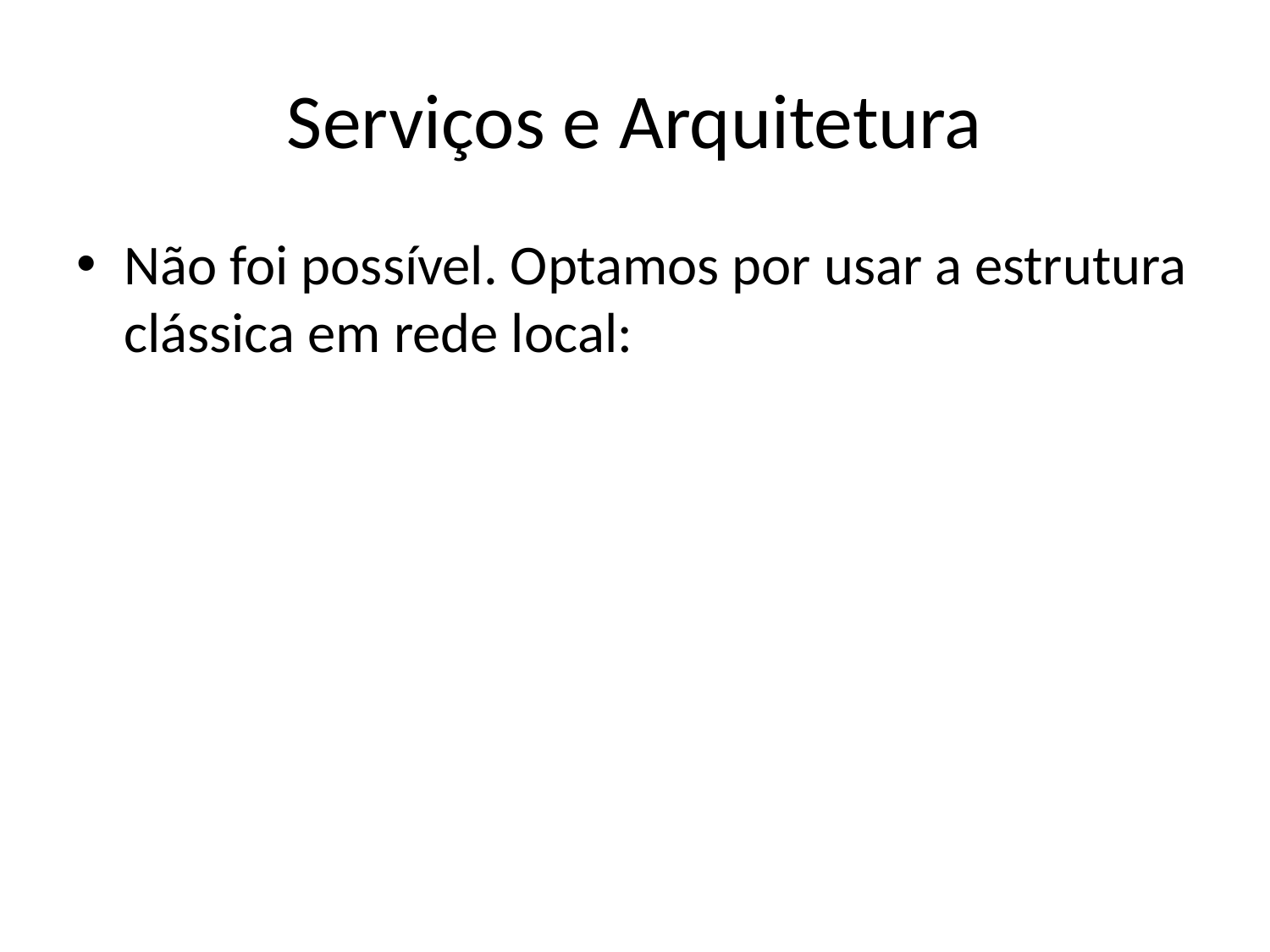

# Serviços e Arquitetura
Não foi possível. Optamos por usar a estrutura clássica em rede local: